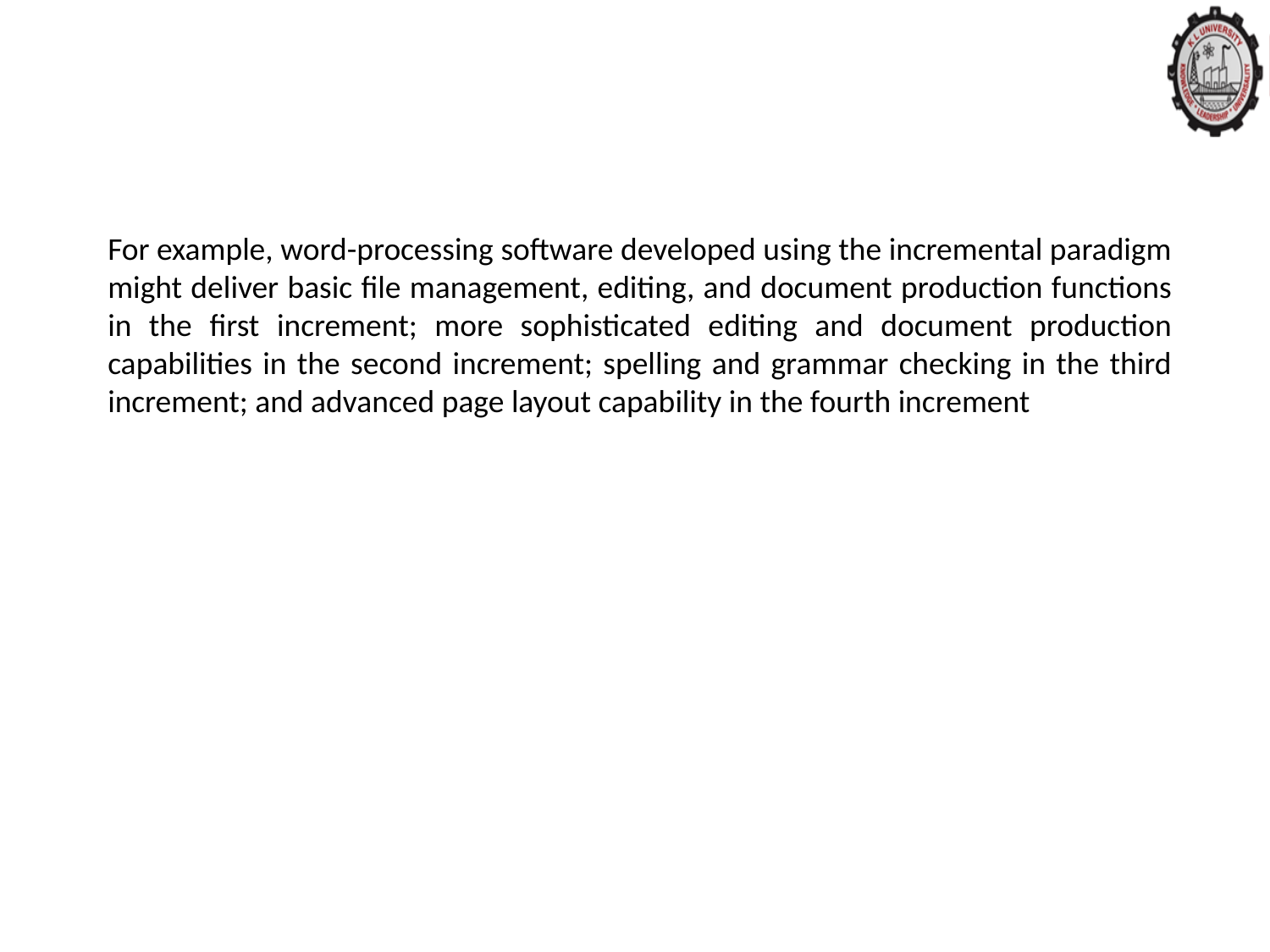

For example, word-processing software developed using the incremental paradigm might deliver basic file management, editing, and document production functions in the first increment; more sophisticated editing and document production capabilities in the second increment; spelling and grammar checking in the third increment; and advanced page layout capability in the fourth increment